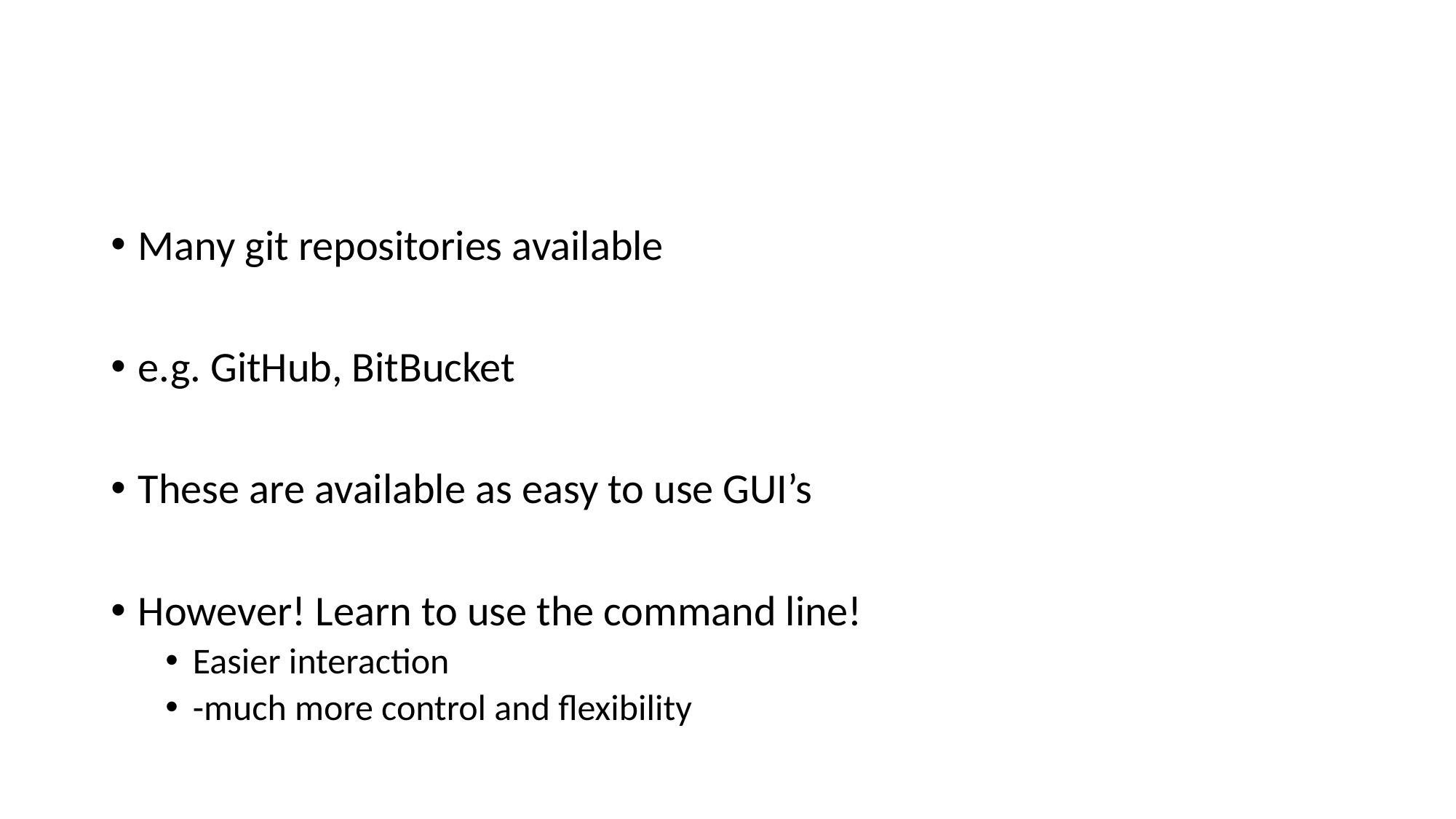

#
Many git repositories available

e.g. GitHub, BitBucket

These are available as easy to use GUI’s

However! Learn to use the command line!
Easier interaction
-much more control and flexibility